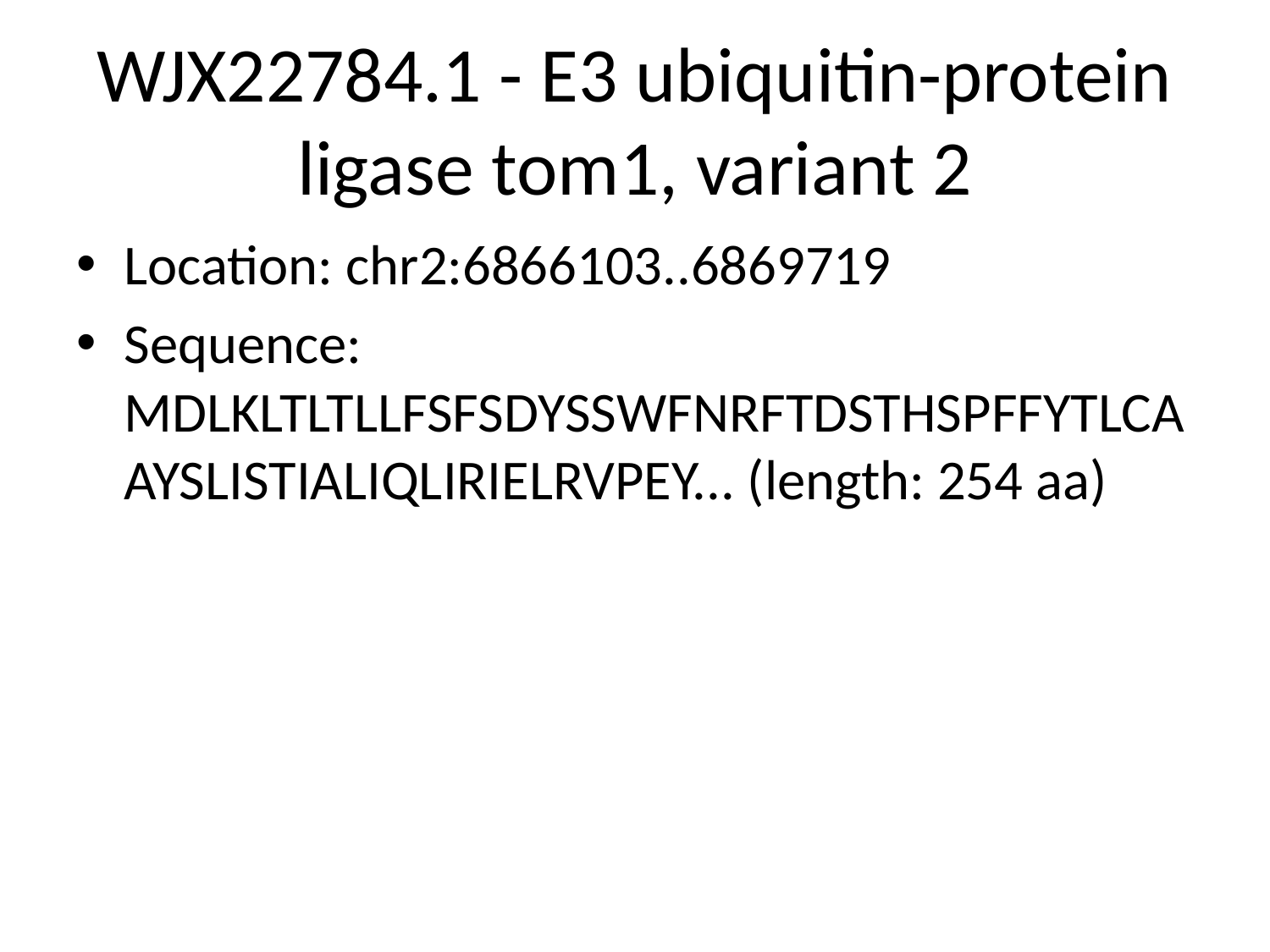

# WJX22784.1 - E3 ubiquitin-protein ligase tom1, variant 2
Location: chr2:6866103..6869719
Sequence: MDLKLTLTLLFSFSDYSSWFNRFTDSTHSPFFYTLCAAYSLISTIALIQLIRIELRVPEY... (length: 254 aa)